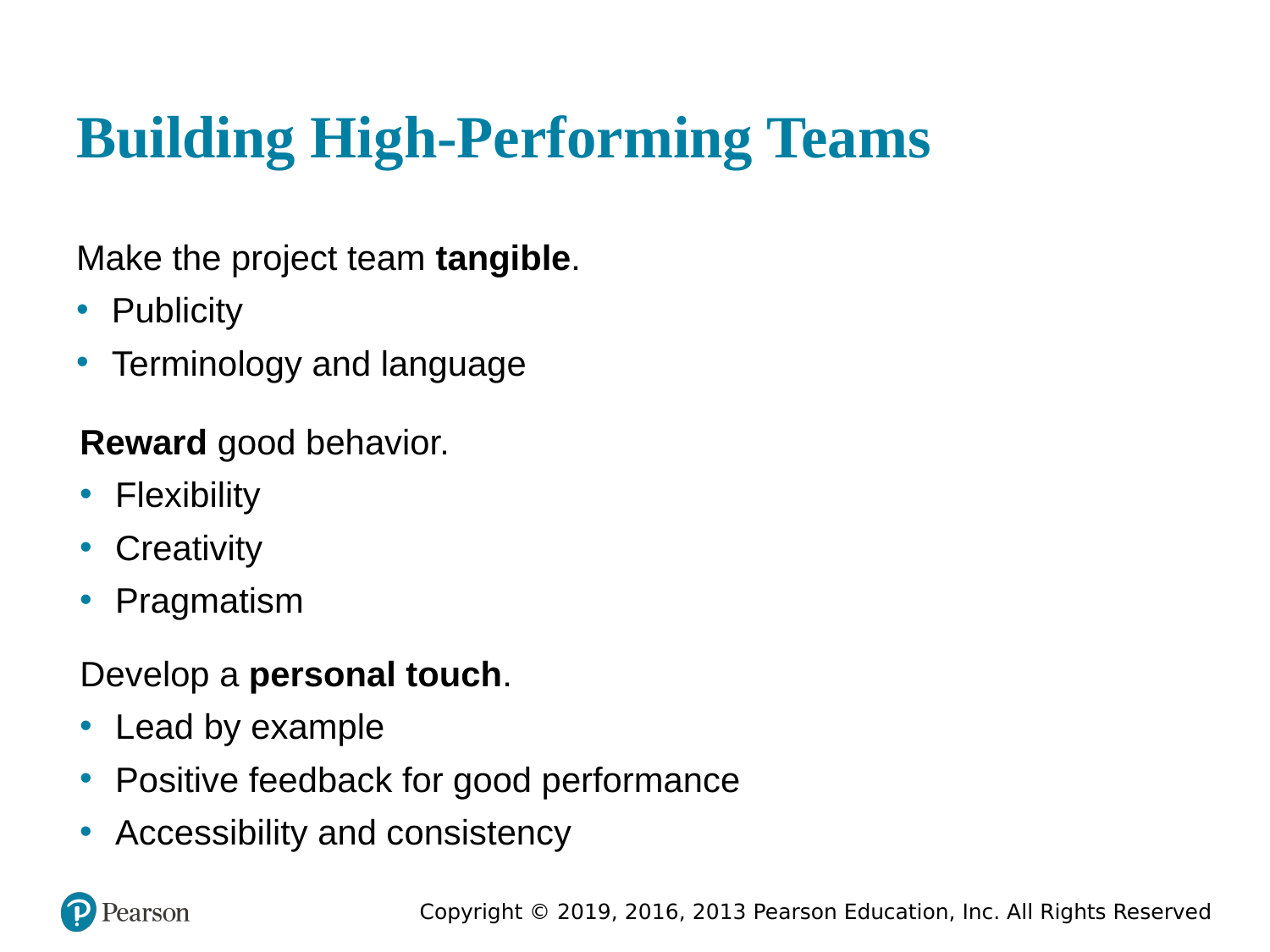

# Building High-Performing Teams
Make the project team tangible.
Publicity
Terminology and language
Reward good behavior.
Flexibility
Creativity
Pragmatism
Develop a personal touch.
Lead by example
Positive feedback for good performance
Accessibility and consistency